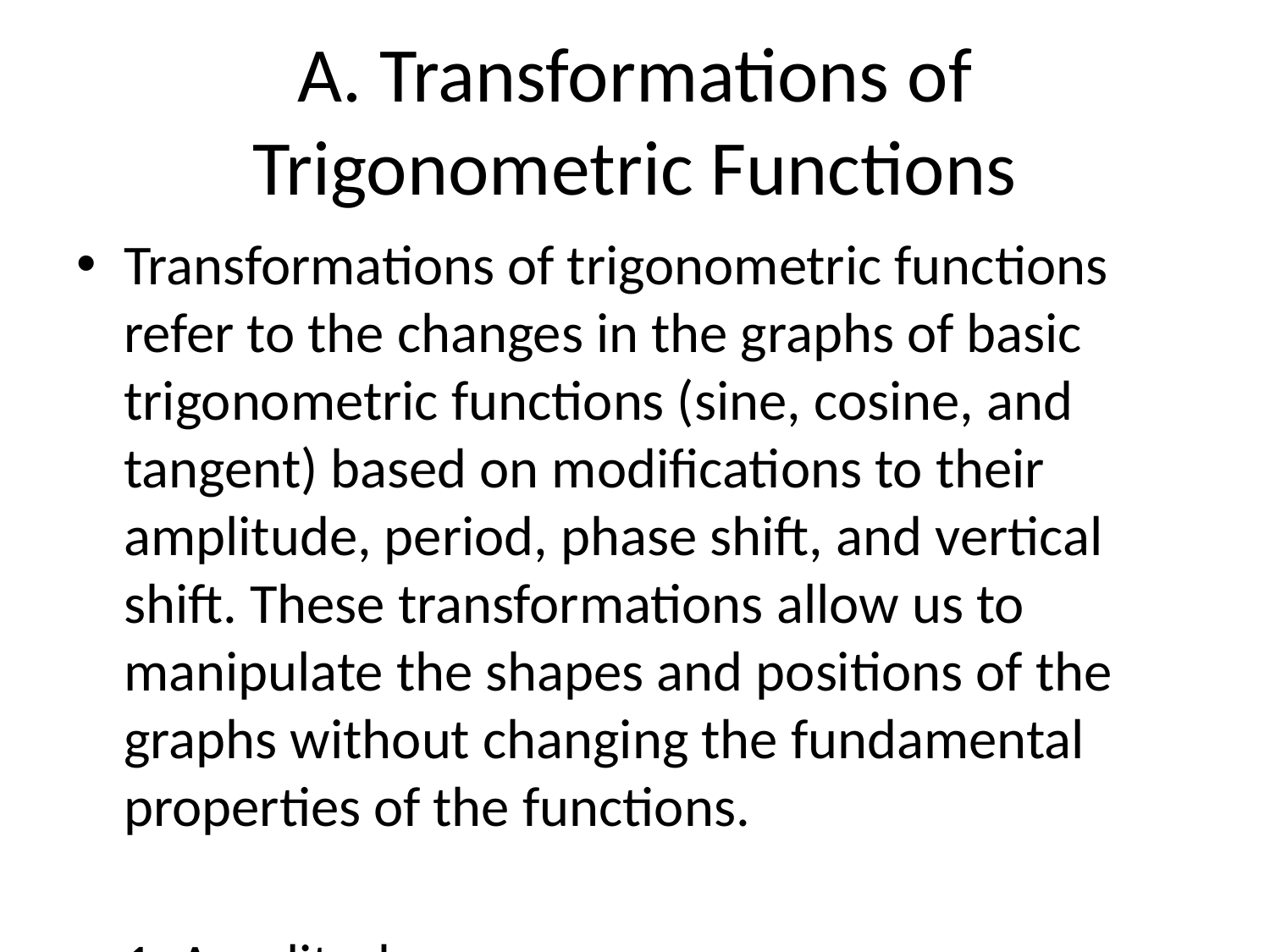

# A. Transformations of Trigonometric Functions
Transformations of trigonometric functions refer to the changes in the graphs of basic trigonometric functions (sine, cosine, and tangent) based on modifications to their amplitude, period, phase shift, and vertical shift. These transformations allow us to manipulate the shapes and positions of the graphs without changing the fundamental properties of the functions.

1. Amplitude:
The amplitude of a trigonometric function affects the vertical stretching or shrinking of the graph. For the sine and cosine functions, the amplitude is the absolute value of the coefficient of the trigonometric function. A coefficient of 'a' leads to an amplitude of |a|, where |a| > 1 results in stretching the graph vertically, and |a| < 1 leads to shrinking the graph vertically. For example, the function y = 2sin(x) has an amplitude of 2, which means the graph will be stretched vertically by a factor of 2.

2. Period:
The period of a trigonometric function is the length of one cycle of the graph before it repeats. The general period of the sine and cosine functions is 2π. To modify the period, we use the formula T = 2π/|b|, where |b| in the function y = sin(bx) or y = cos(bx) represents the coefficient of x. Increasing |b| will compress the graph horizontally by a factor of 1/|b|, while decreasing |b| stretches the graph horizontally. For example, the function y = sin(2x) has a period of π because T = 2π/2 = π.

3. Phase Shift:
The phase shift of a trigonometric function indicates the horizontal displacement of the graph. The general form of a function with a phase shift is y = sin(x ± c) or y = cos(x ± c), where 'c' represents the horizontal shift. A positive value of 'c' shifts the graph to the right, while a negative value of 'c' shifts the graph to the left. To find the phase shift, we set x ± c = 0 and solve for 'c'. For instance, the function y = cos(x - π/2) has a phase shift of π/2 units to the right.

4. Vertical Shift:
The vertical shift of a trigonometric function is a constant added or subtracted to the function, moving the entire graph up or down. The general form y = a + sin(x) or y = b + cos(x) represents a vertical shift of 'a' or 'b' units, respectively. Positive values shift the graph upward, while negative values shift the graph downward. For example, the function y = 3 + sin(x) has a vertical shift of 3 units upward.

By combining these transformations, we can adjust and customize the graphs of trigonometric functions to fit specific requirements or to study particular properties more effectively.